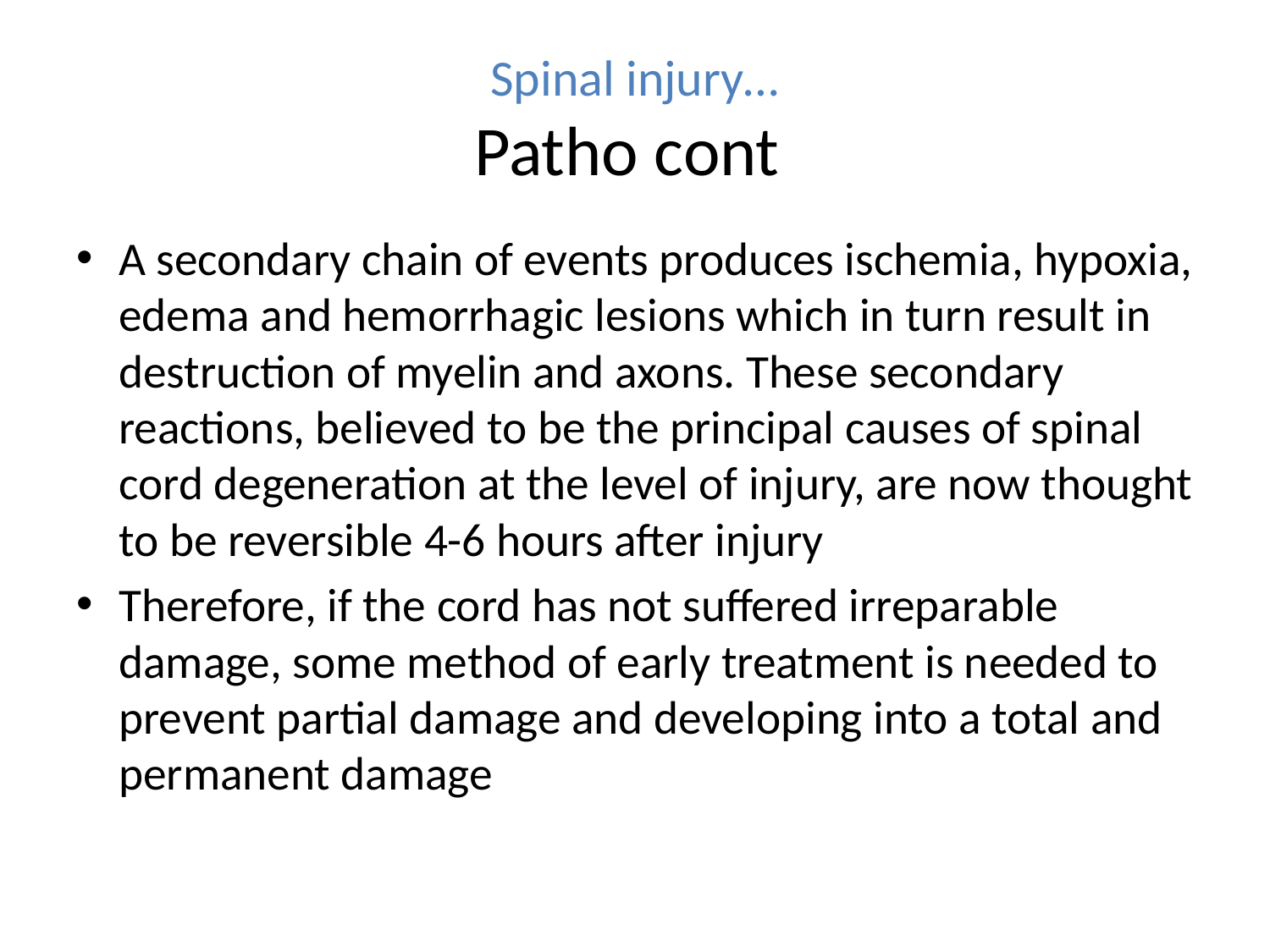

# Spinal injury… Patho cont
A secondary chain of events produces ischemia, hypoxia, edema and hemorrhagic lesions which in turn result in destruction of myelin and axons. These secondary reactions, believed to be the principal causes of spinal cord degeneration at the level of injury, are now thought to be reversible 4-6 hours after injury
Therefore, if the cord has not suffered irreparable damage, some method of early treatment is needed to prevent partial damage and developing into a total and permanent damage